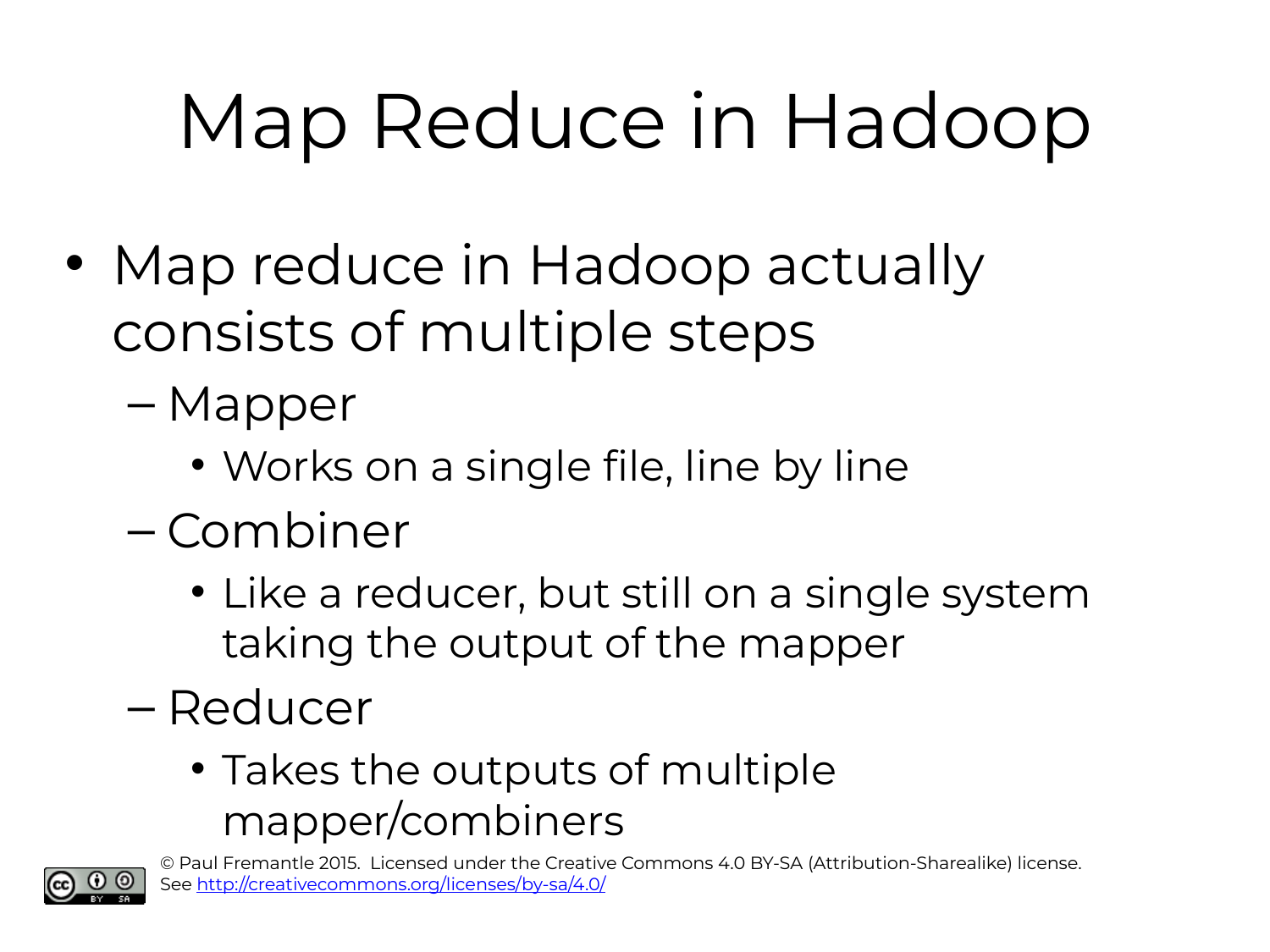

# Map Reduce in Hadoop
Map reduce in Hadoop actually consists of multiple steps
Mapper
Works on a single file, line by line
Combiner
Like a reducer, but still on a single system taking the output of the mapper
Reducer
Takes the outputs of multiple mapper/combiners